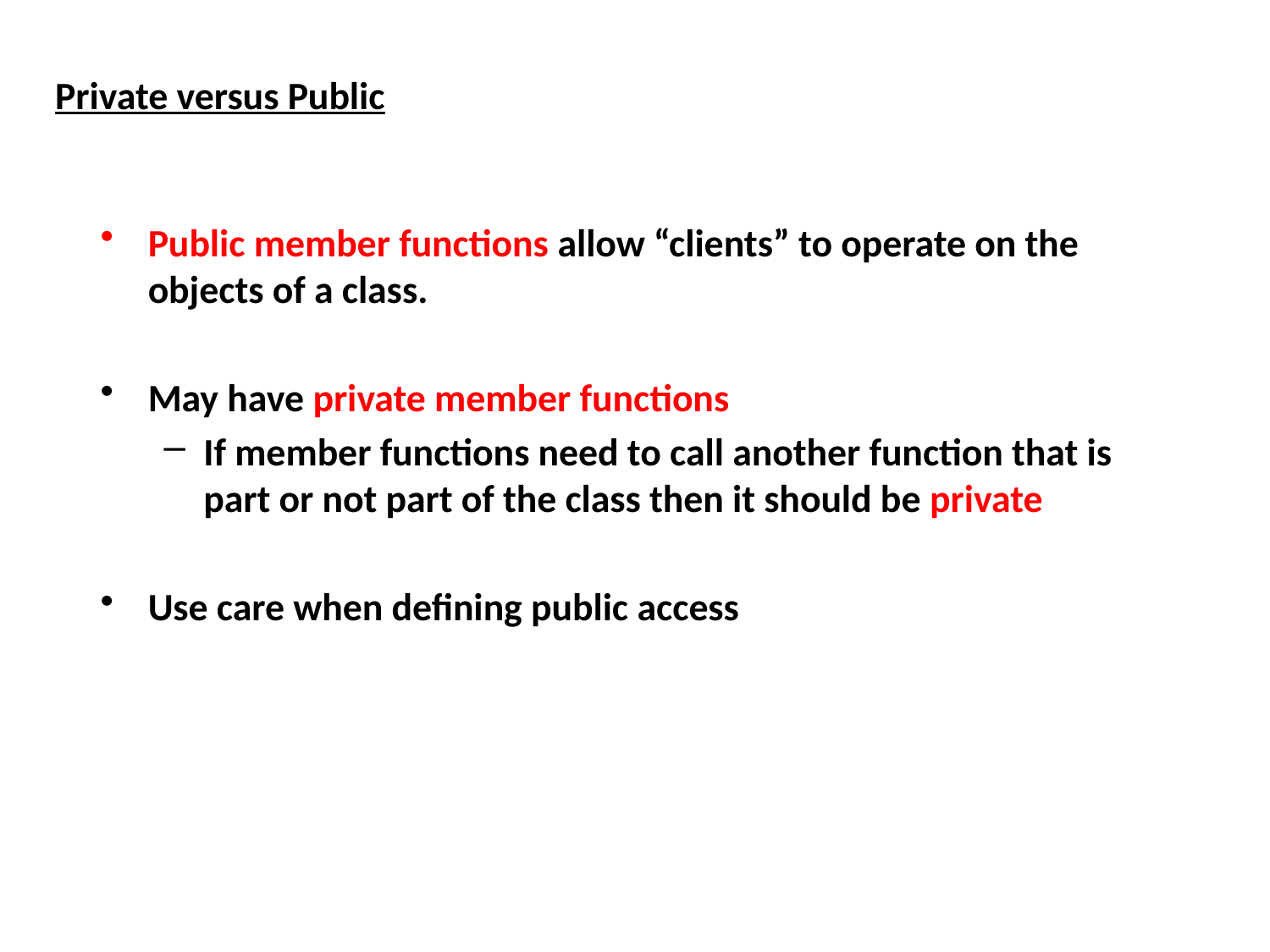

Private versus Public
Public member functions allow “clients” to operate on the objects of a class.

May have private member functions
If member functions need to call another function that is part or not part of the class then it should be private

Use care when defining public access